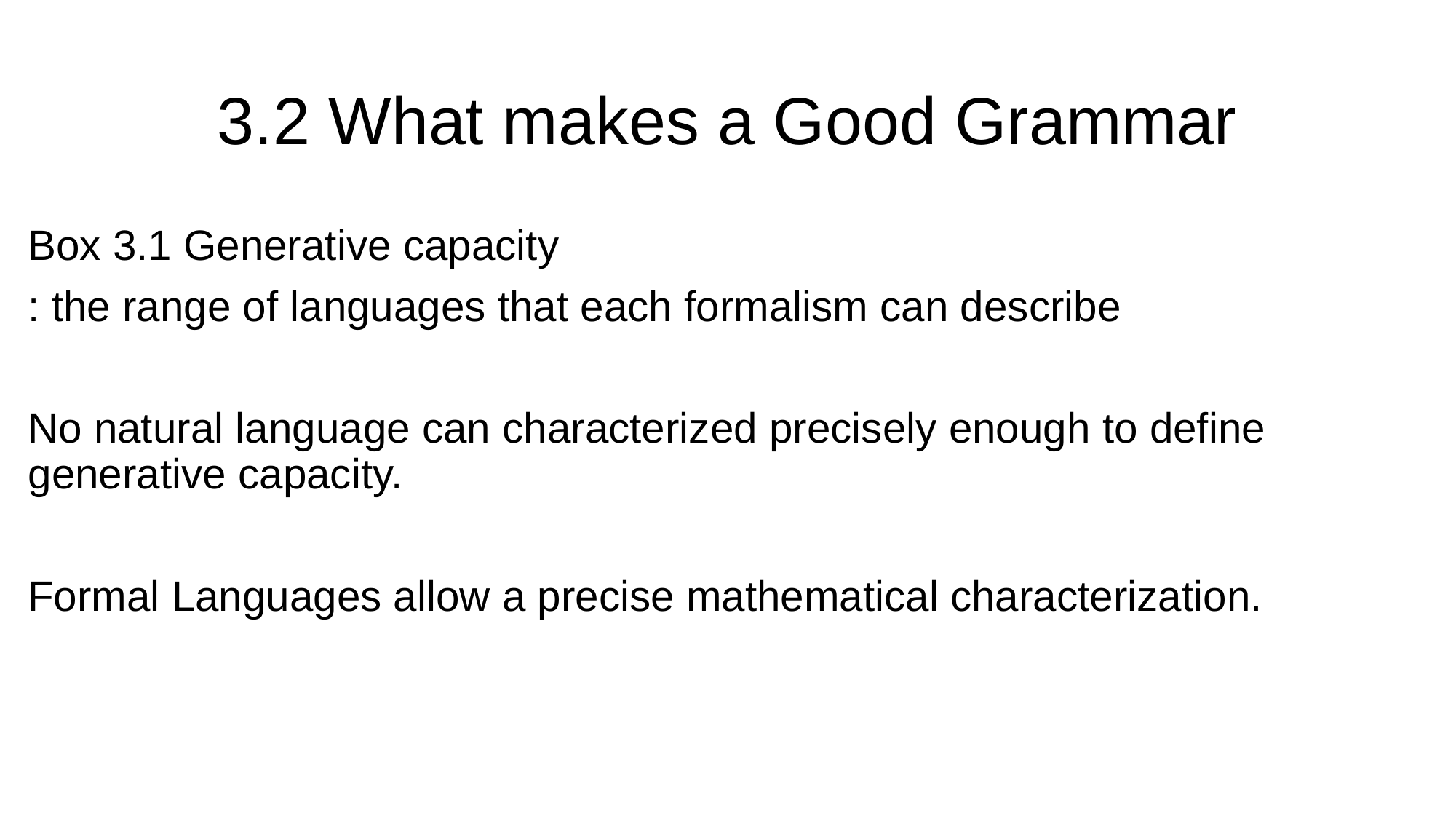

# 3.2 What makes a Good Grammar
Box 3.1 Generative capacity
: the range of languages that each formalism can describe

No natural language can characterized precisely enough to define generative capacity.

Formal Languages allow a precise mathematical characterization.